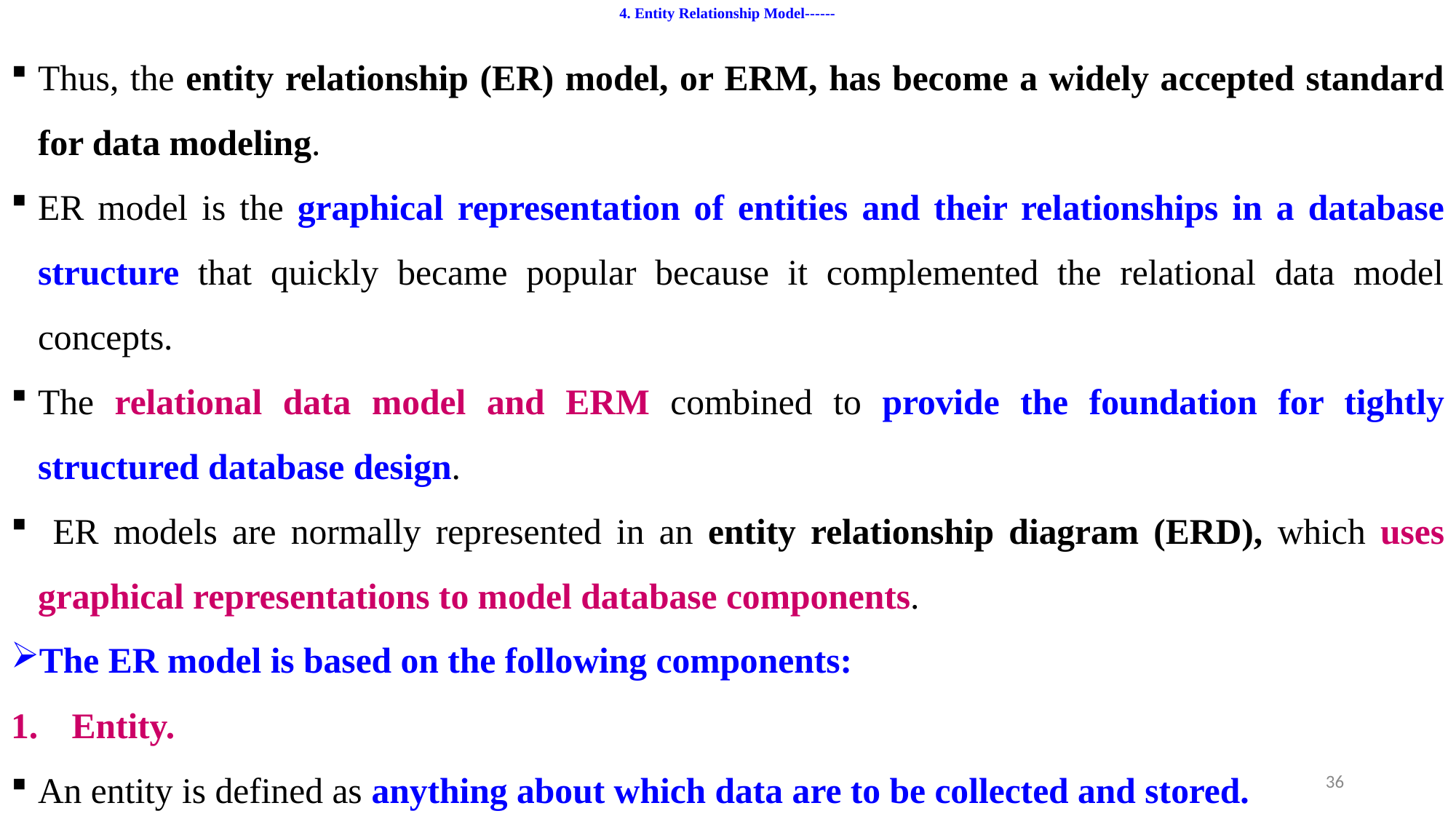

# 4. Entity Relationship Model------
Thus, the entity relationship (ER) model, or ERM, has become a widely accepted standard for data modeling.
ER model is the graphical representation of entities and their relationships in a database structure that quickly became popular because it complemented the relational data model concepts.
The relational data model and ERM combined to provide the foundation for tightly structured database design.
 ER models are normally represented in an entity relationship diagram (ERD), which uses graphical representations to model database components.
The ER model is based on the following components:
Entity.
An entity is defined as anything about which data are to be collected and stored.
36